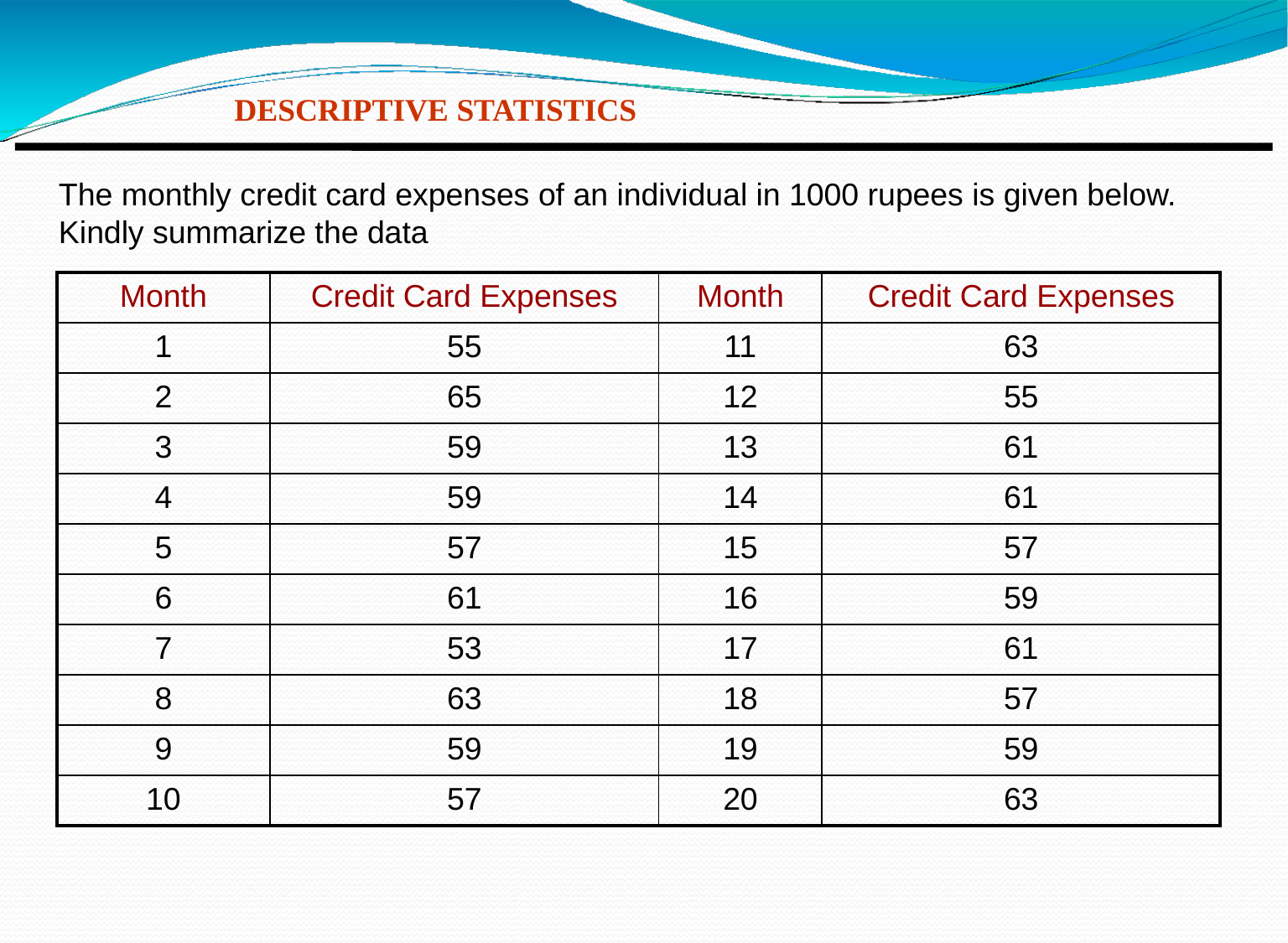

DESCRIPTIVE STATISTICS

The monthly credit card expenses of an individual in 1000 rupees is given below. Kindly summarize the data

| Month | Credit Card Expenses | Month | Credit Card Expenses |
| --- | --- | --- | --- |
| 1 | 55 | 11 | 63 |
| 2 | 65 | 12 | 55 |
| 3 | 59 | 13 | 61 |
| 4 | 59 | 14 | 61 |
| 5 | 57 | 15 | 57 |
| 6 | 61 | 16 | 59 |
| 7 | 53 | 17 | 61 |
| 8 | 63 | 18 | 57 |
| 9 | 59 | 19 | 59 |
| 10 | 57 | 20 | 63 |